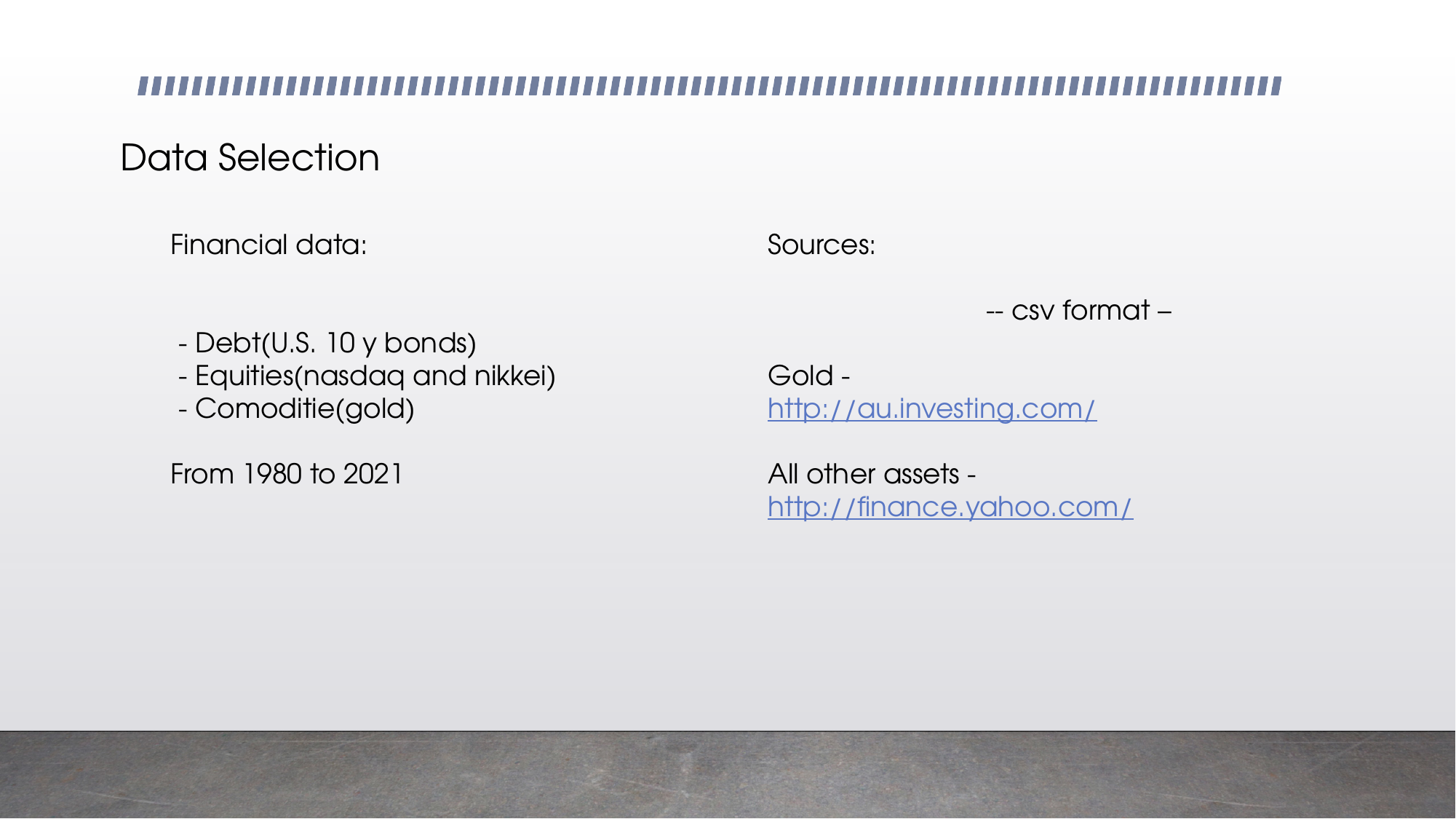

Data Selection
Financial data:

 - Debt(U.S. 10 y bonds)
 - Equities(nasdaq and nikkei)
 - Comoditie(gold)

From 1980 to 2021

Sources:

		-- csv format –

Gold -
http://au.investing.com/

All other assets -
http://finance.yahoo.com/